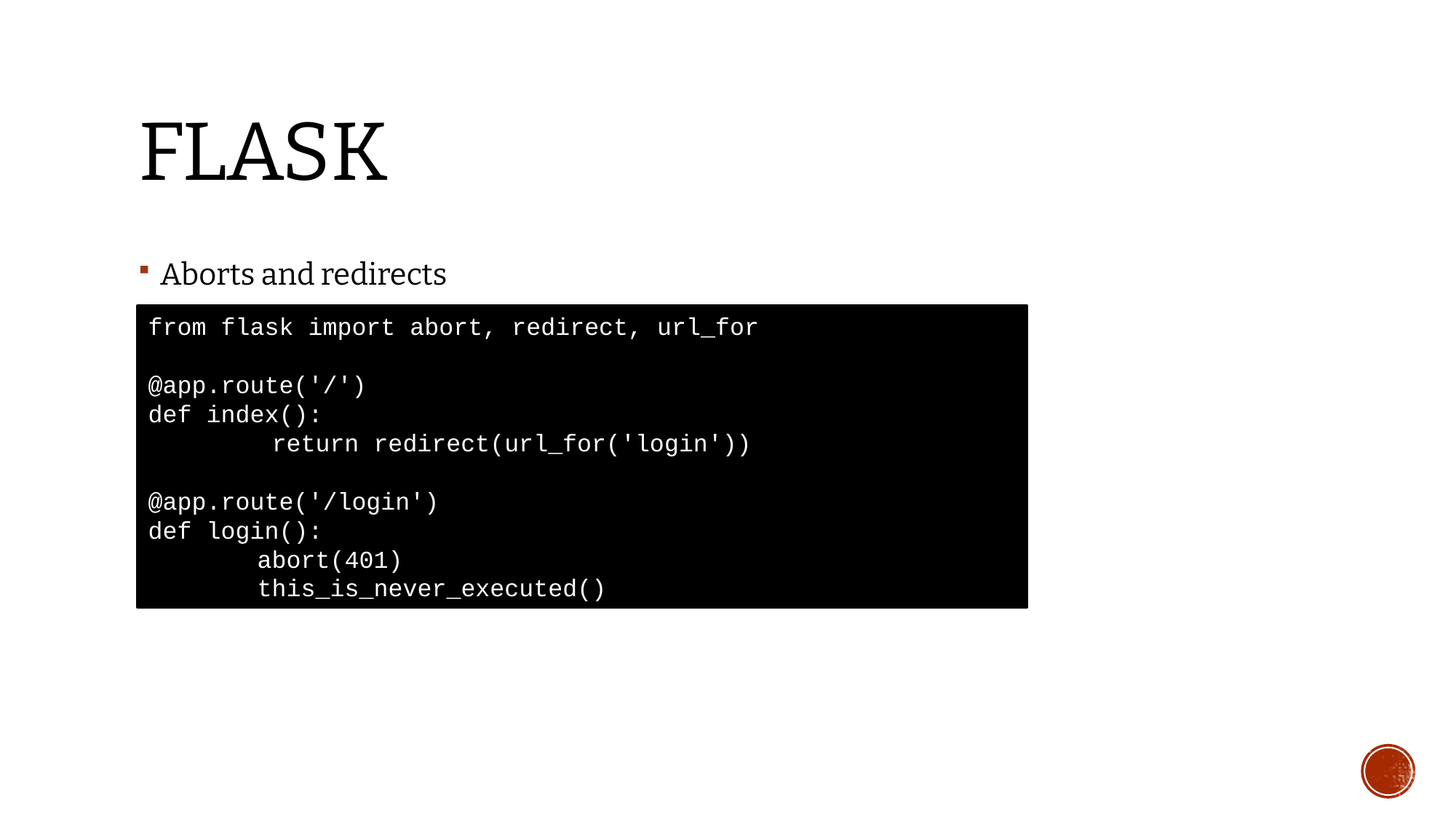

# Flask
Aborts and redirects

from flask import abort, redirect, url_for

@app.route('/')
def index():
	 return redirect(url_for('login'))

@app.route('/login')
def login():
	abort(401)
	this_is_never_executed()